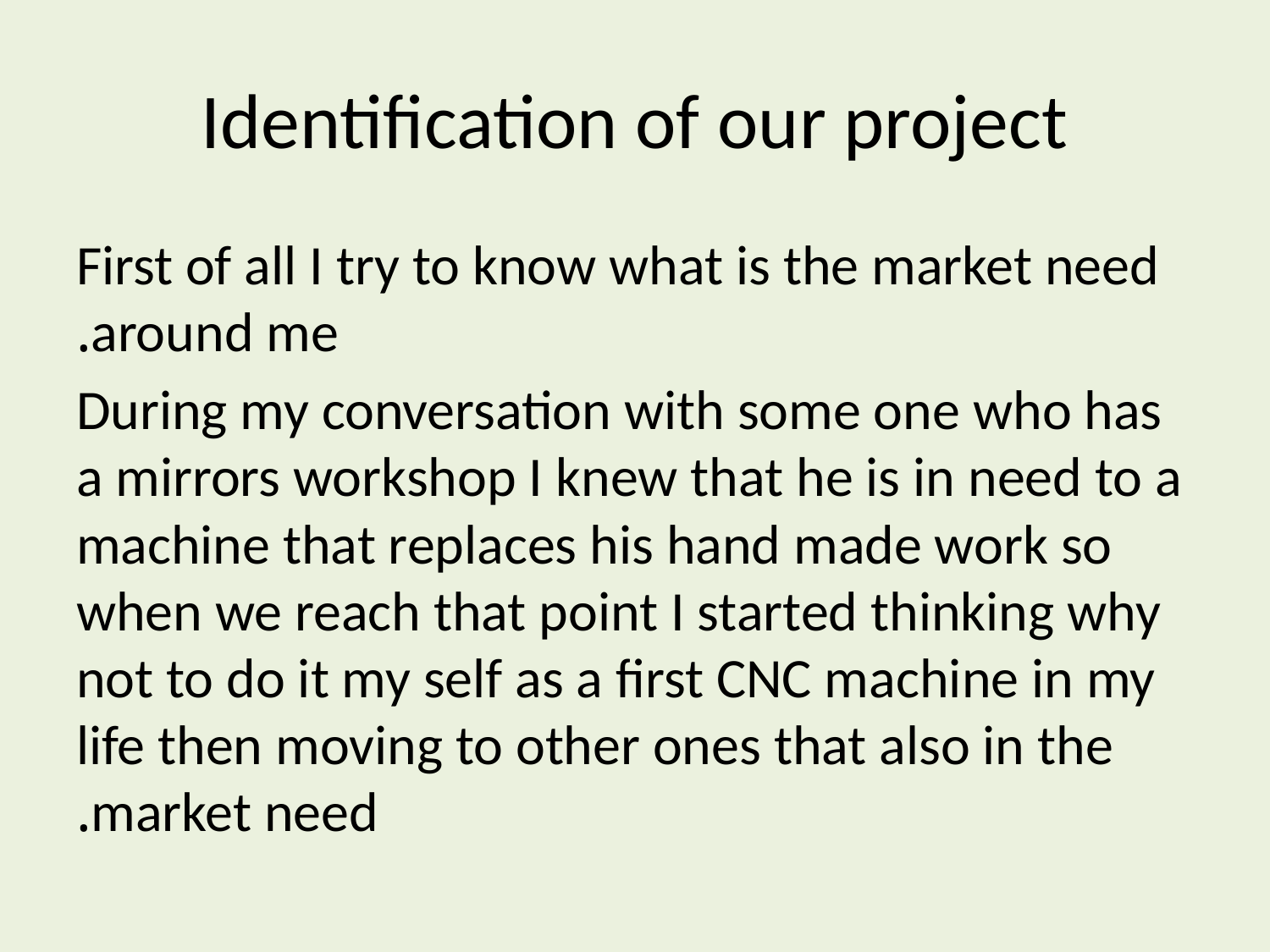

# Identification of our project
First of all I try to know what is the market need around me.
During my conversation with some one who has a mirrors workshop I knew that he is in need to a machine that replaces his hand made work so when we reach that point I started thinking why not to do it my self as a first CNC machine in my life then moving to other ones that also in the market need.